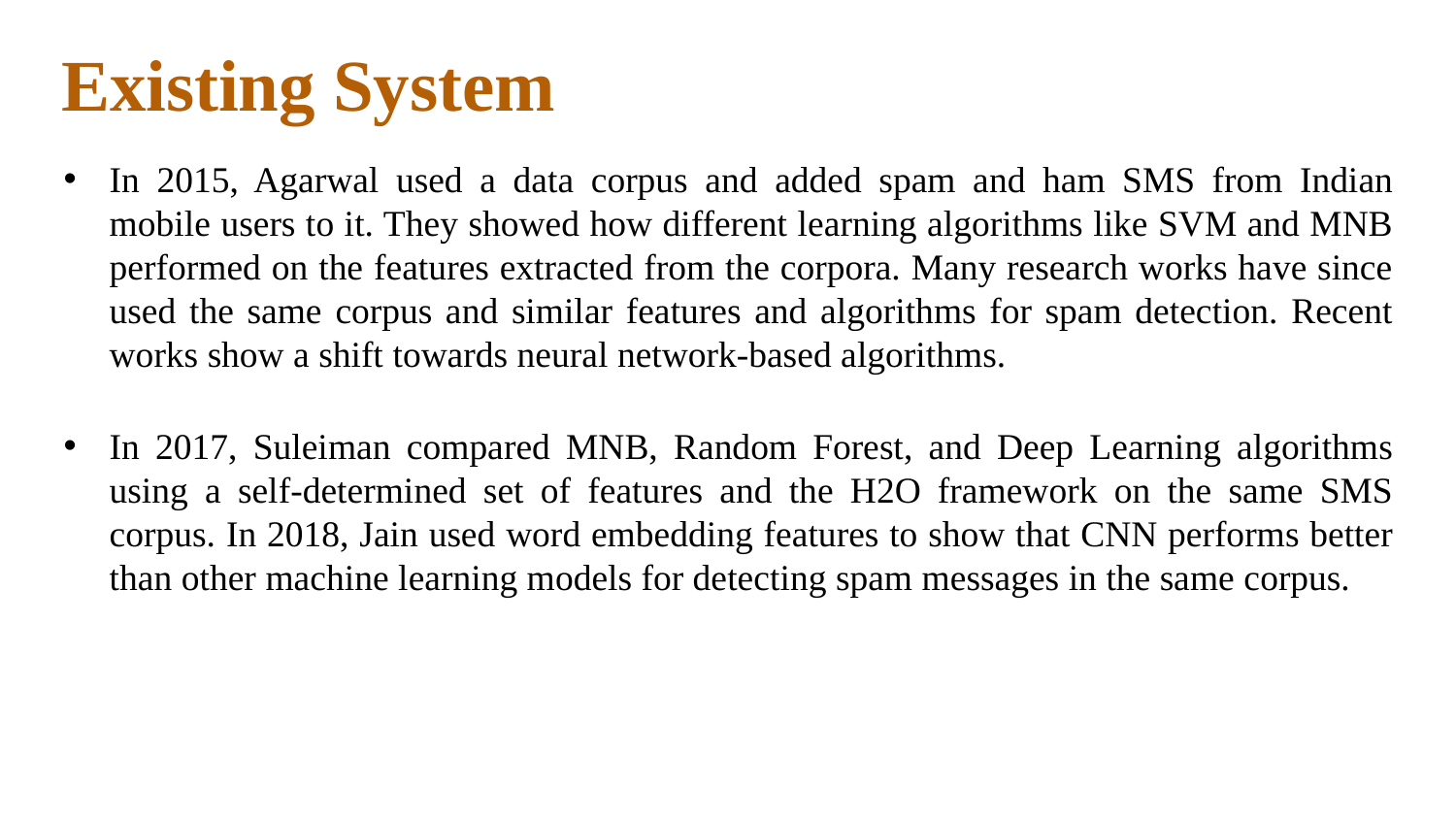

# Existing System
In 2015, Agarwal used a data corpus and added spam and ham SMS from Indian mobile users to it. They showed how different learning algorithms like SVM and MNB performed on the features extracted from the corpora. Many research works have since used the same corpus and similar features and algorithms for spam detection. Recent works show a shift towards neural network-based algorithms.

In 2017, Suleiman compared MNB, Random Forest, and Deep Learning algorithms using a self-determined set of features and the H2O framework on the same SMS corpus. In 2018, Jain used word embedding features to show that CNN performs better than other machine learning models for detecting spam messages in the same corpus.